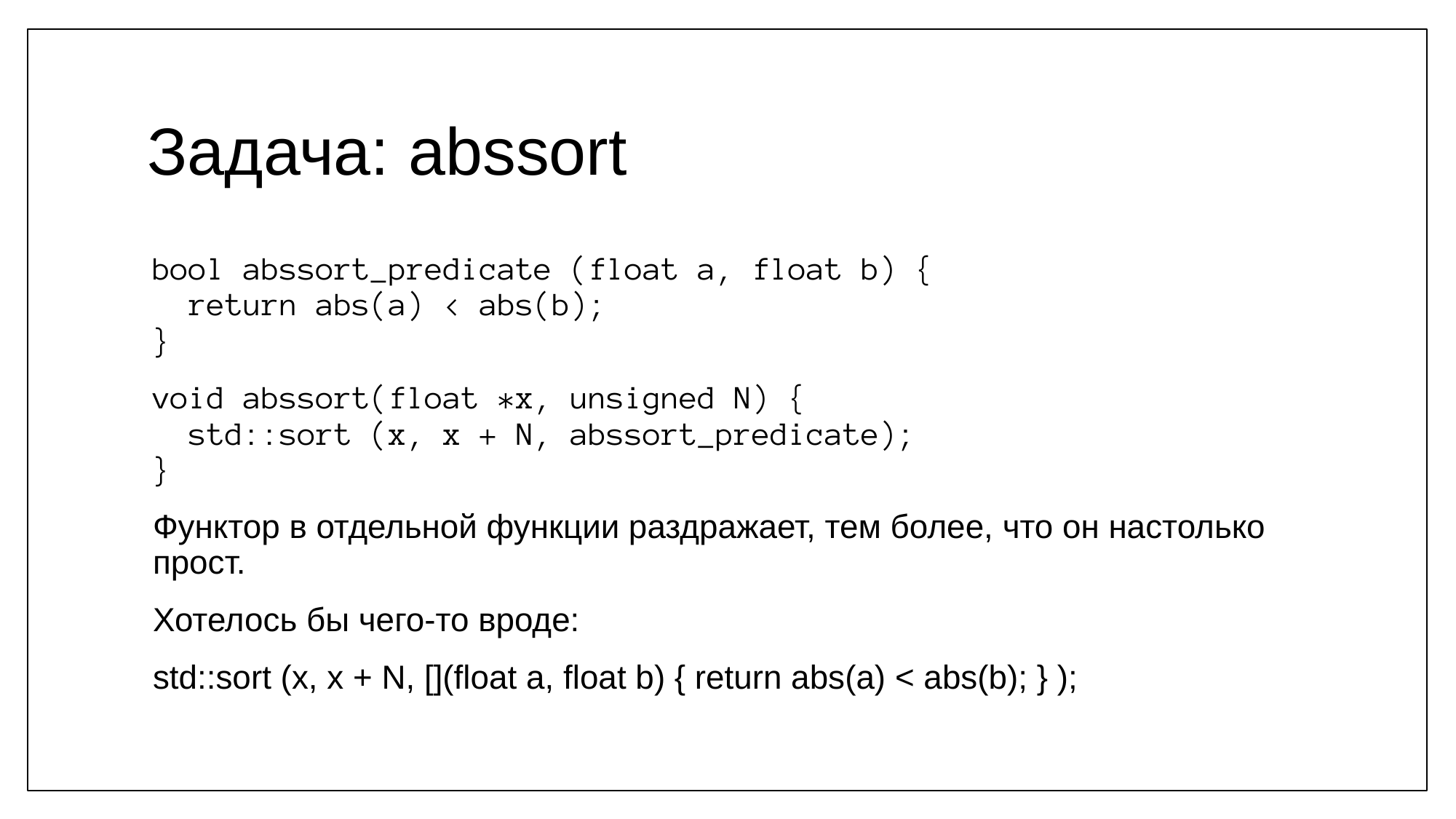

# Задача: abssort
bool abssort_predicate (float a, float b) {
  return abs(a) < abs(b);
}
void abssort(float *x, unsigned N) {
  std::sort (x, x + N, abssort_predicate);
}
Функтор в отдельной функции раздражает, тем более, что он настолько прост.
Хотелось бы чего-то вроде:
std::sort (x, x + N, [](float a, float b) { return abs(a) < abs(b); } );